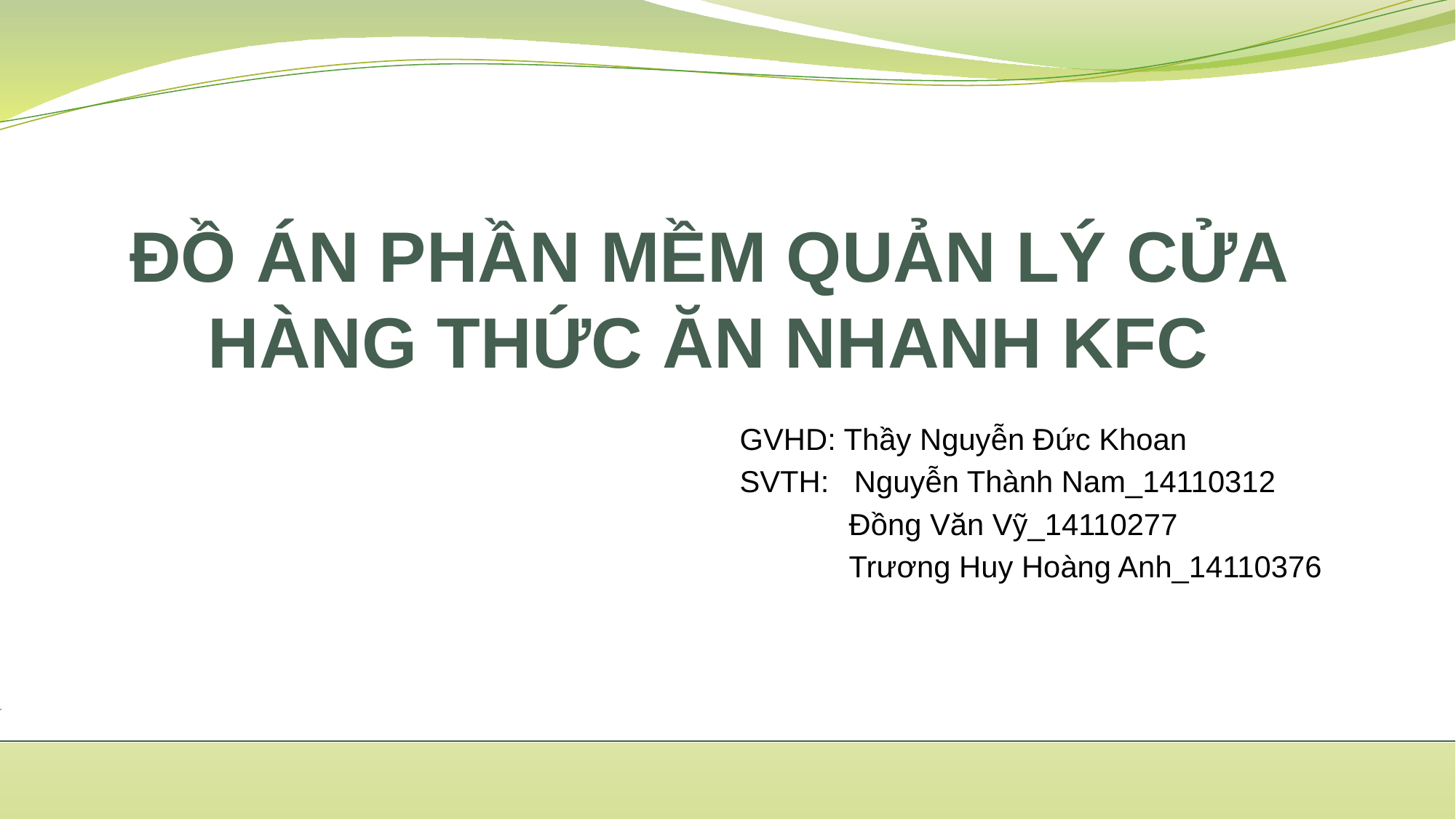

# ĐỒ ÁN PHẦN MỀM QUẢN LÝ CỬA HÀNG THỨC ĂN NHANH KFC
		GVHD: Thầy Nguyễn Đức Khoan
		SVTH:   Nguyễn Thành Nam_14110312
			Đồng Văn Vỹ_14110277
			Trương Huy Hoàng Anh_14110376